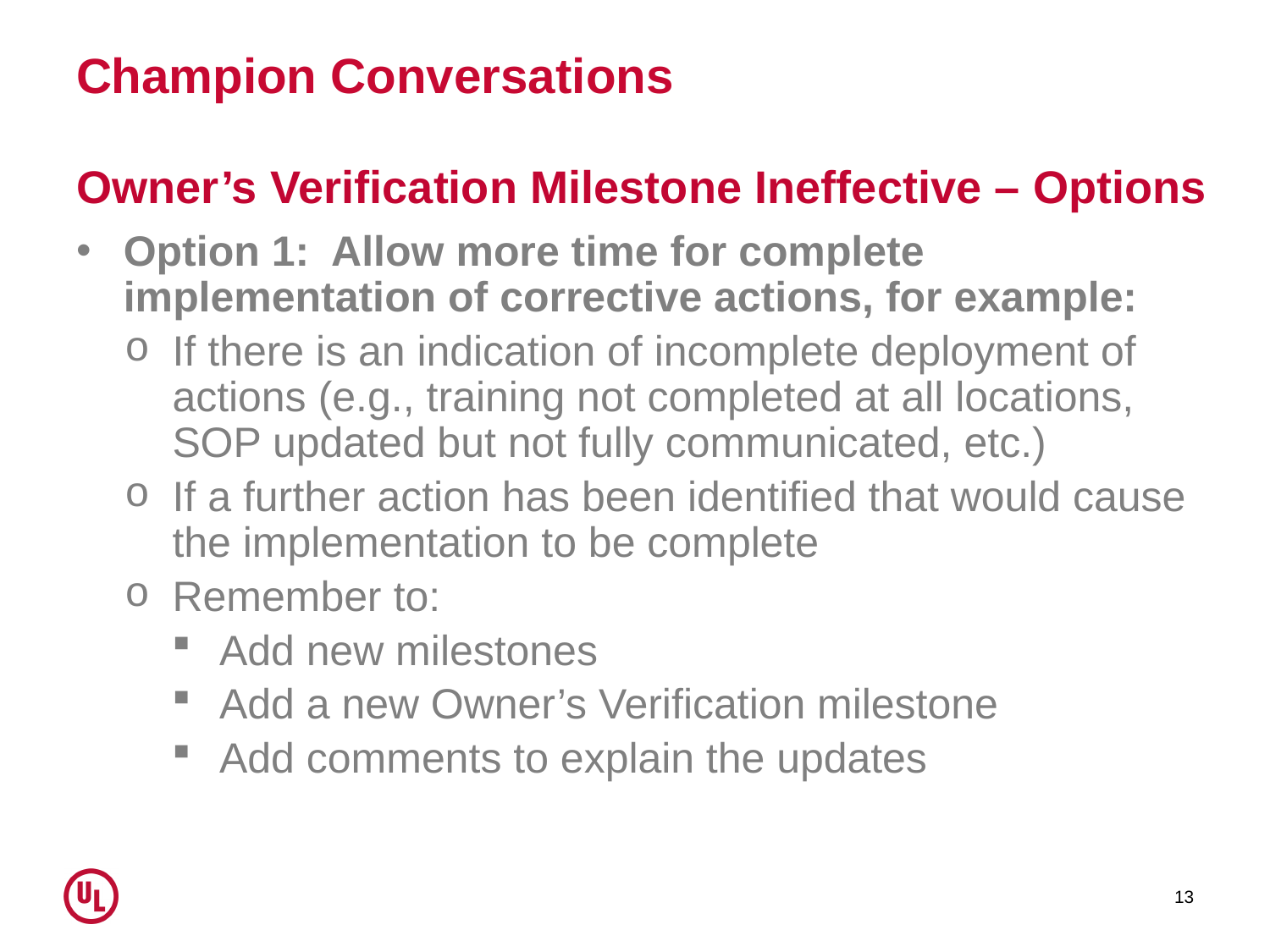

# Champion Conversations
Owner’s Verification Milestone Ineffective – Options
Option 1:  Allow more time for complete implementation of corrective actions, for example:
If there is an indication of incomplete deployment of actions (e.g., training not completed at all locations, SOP updated but not fully communicated, etc.)
If a further action has been identified that would cause the implementation to be complete
Remember to:
Add new milestones
Add a new Owner’s Verification milestone
Add comments to explain the updates
13